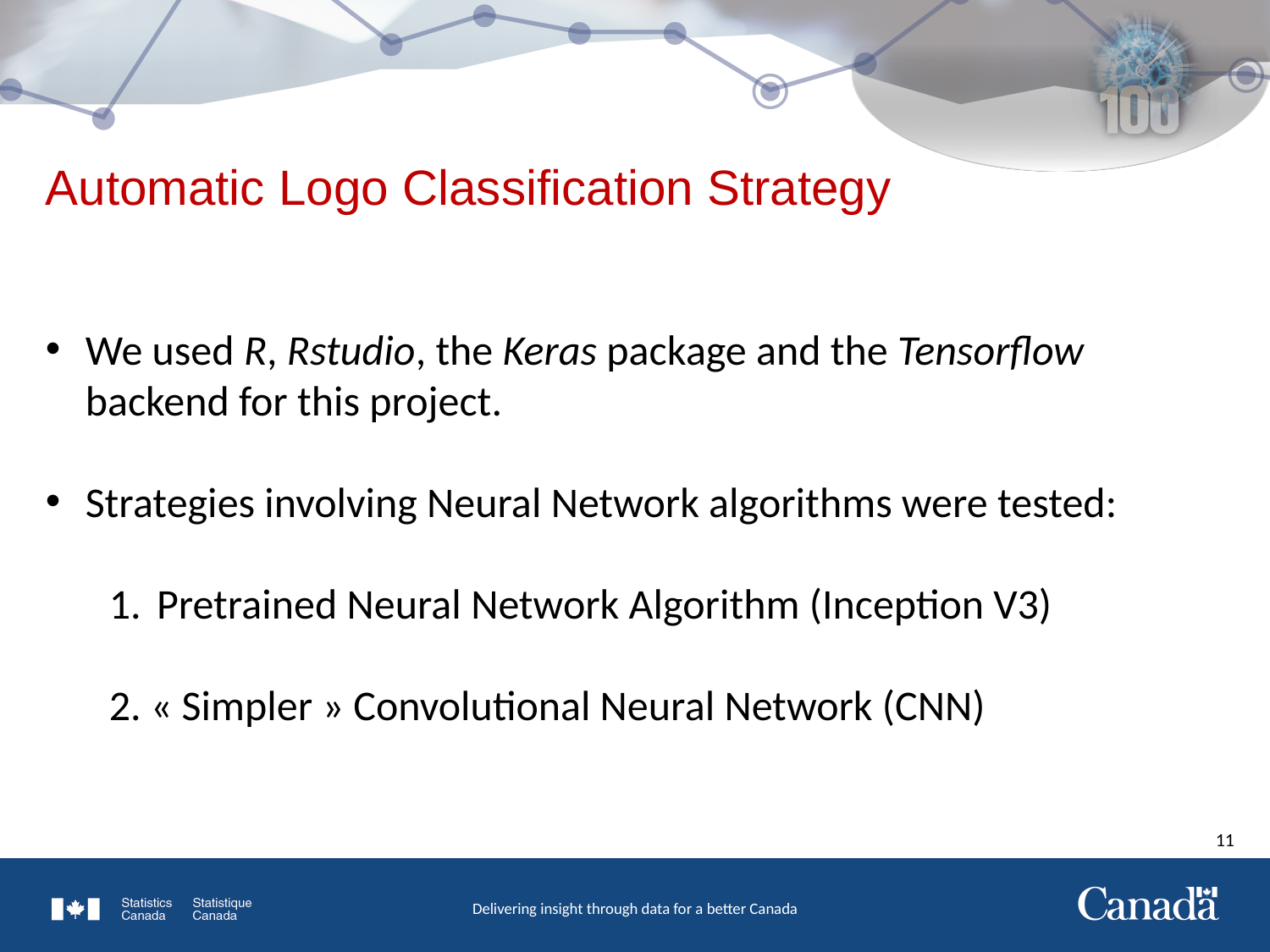

Automatic Logo Classification Strategy
We used R, Rstudio, the Keras package and the Tensorflow backend for this project.

Strategies involving Neural Network algorithms were tested:

Pretrained Neural Network Algorithm (Inception V3)

2. « Simpler » Convolutional Neural Network (CNN)
11